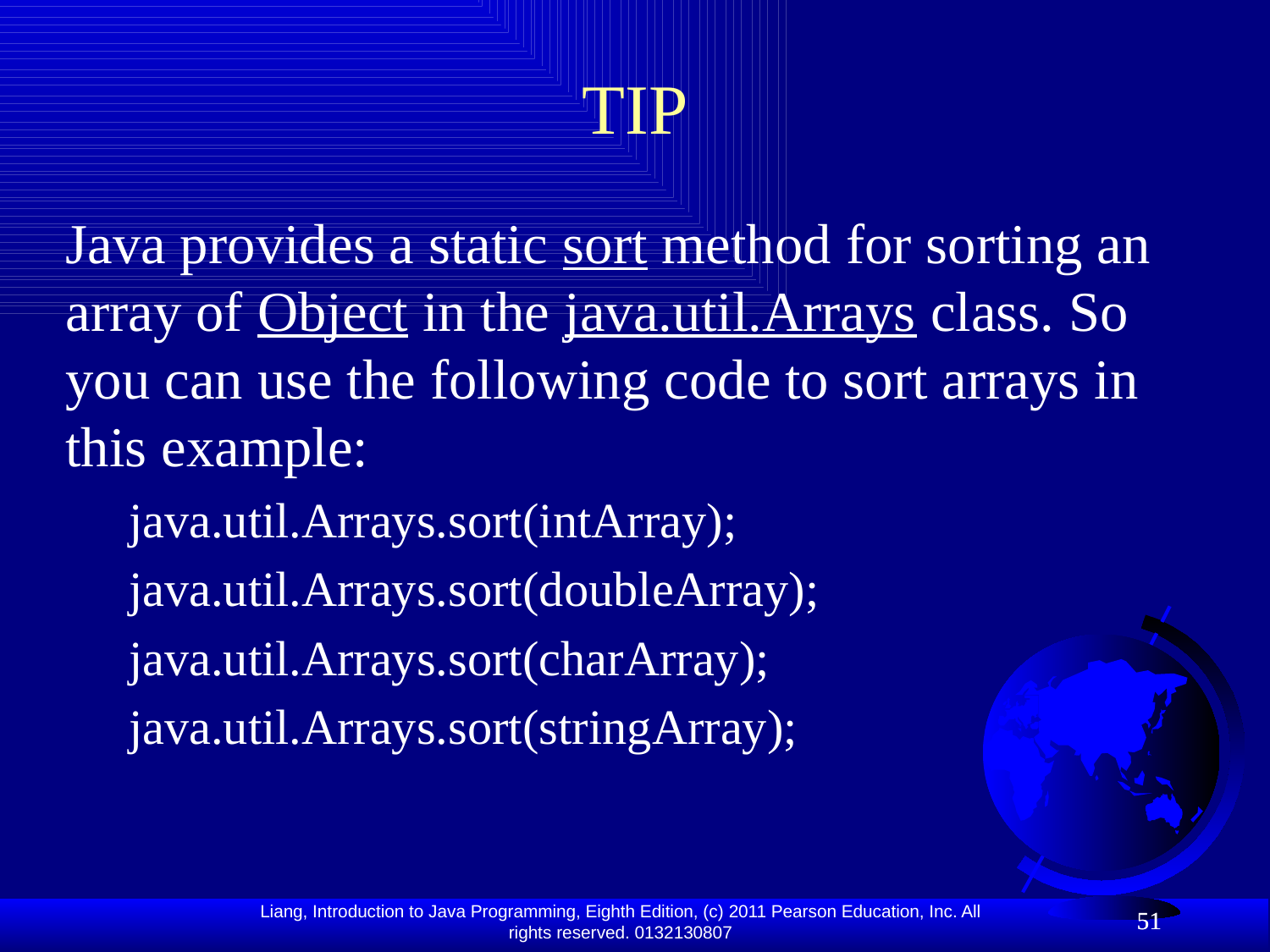

TIP
Java provides a static sort method for sorting an array of Object in the java.util.Arrays class. So you can use the following code to sort arrays in this example:
java.util.Arrays.sort(intArray);
java.util.Arrays.sort(doubleArray);
java.util.Arrays.sort(charArray);
java.util.Arrays.sort(stringArray);
51
51